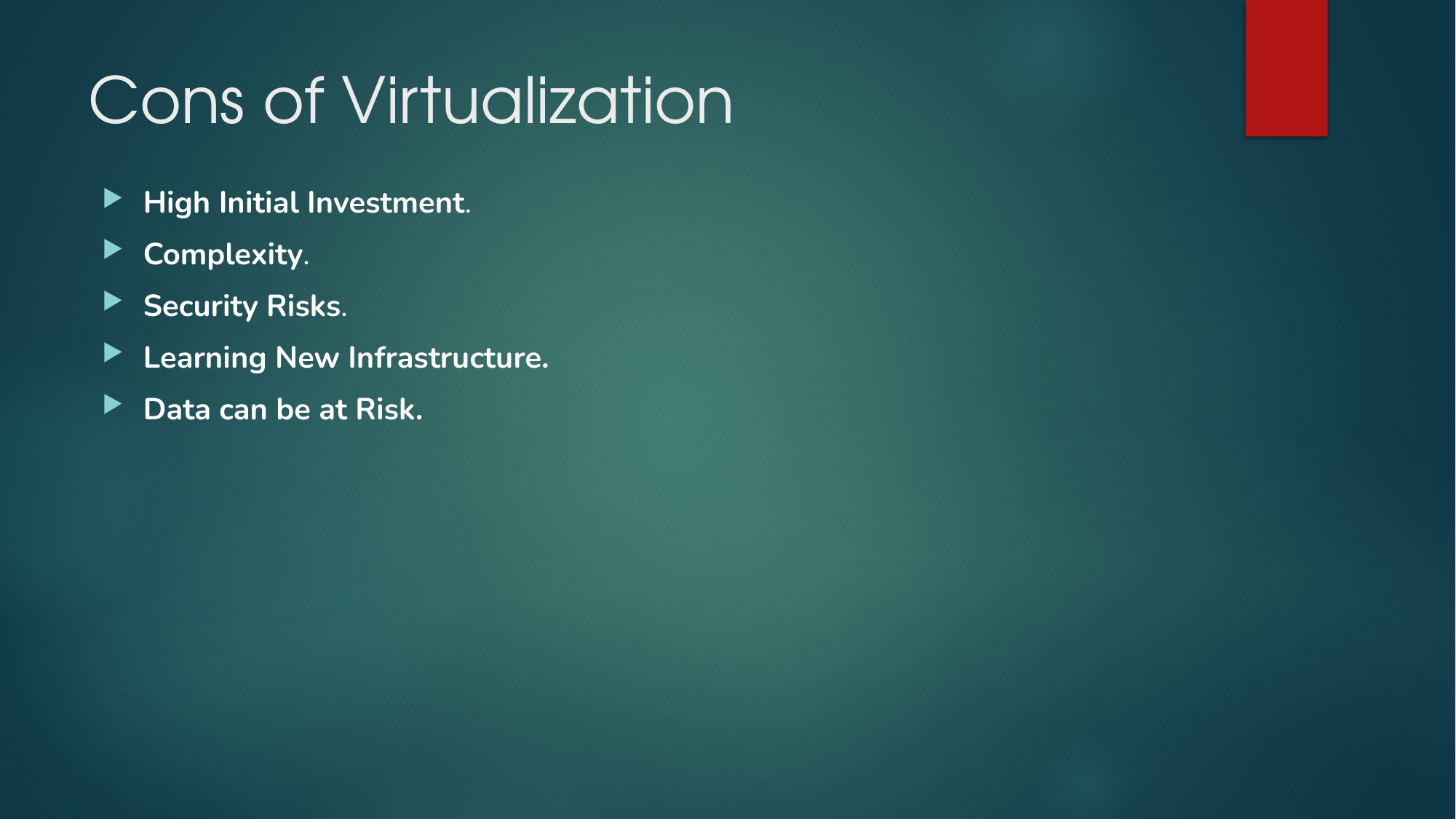

# Cons of Virtualization
High Initial Investment.
Complexity.
Security Risks.
Learning New Infrastructure.
Data can be at Risk.